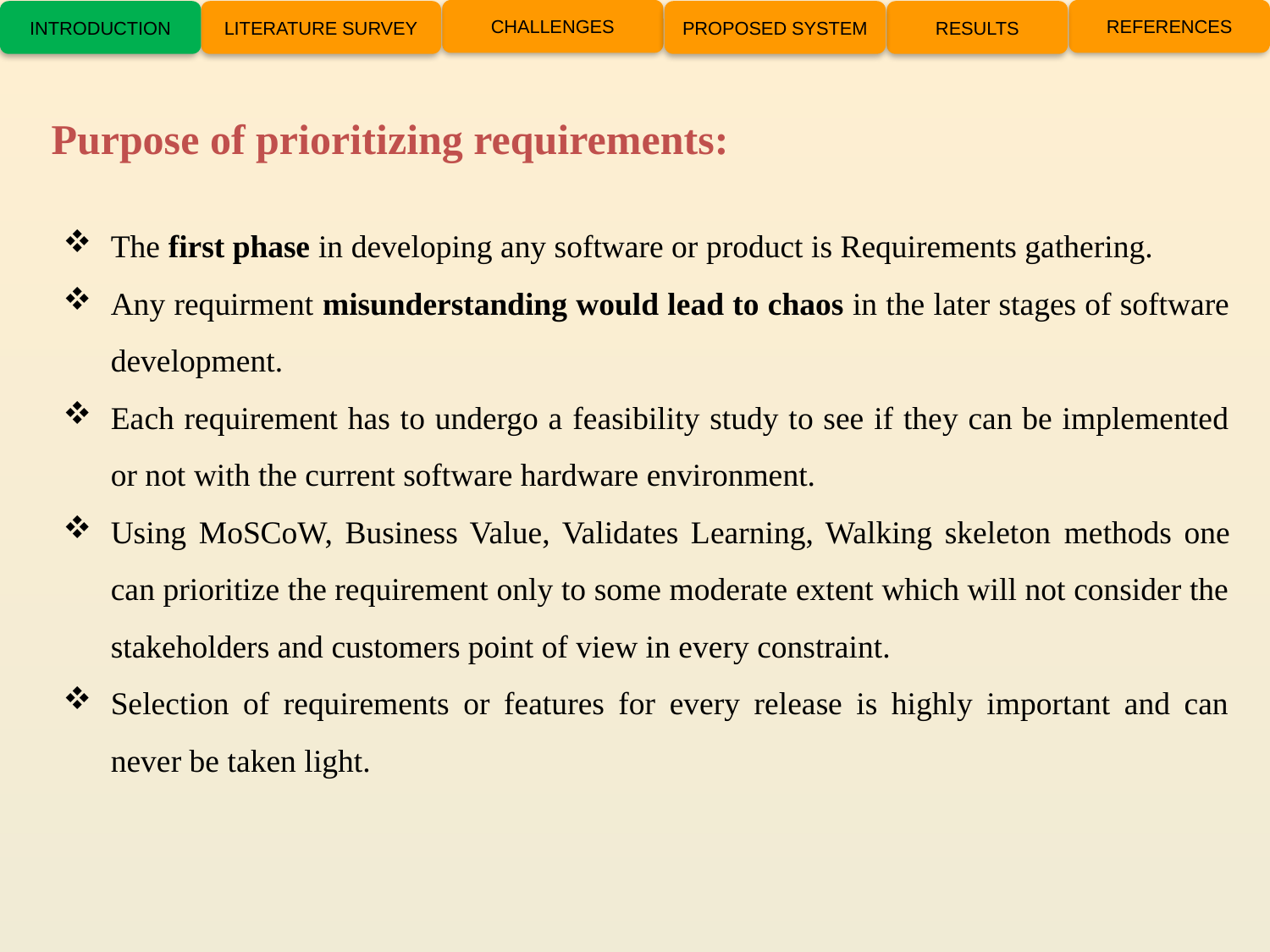

CHALLENGES
REFERENCES
INTRODUCTION

LITERATURE SURVEY

PROPOSED SYSTEM
RESULTS
Purpose of prioritizing requirements:
The first phase in developing any software or product is Requirements gathering.
Any requirment misunderstanding would lead to chaos in the later stages of software development.
Each requirement has to undergo a feasibility study to see if they can be implemented or not with the current software hardware environment.
Using MoSCoW, Business Value, Validates Learning, Walking skeleton methods one can prioritize the requirement only to some moderate extent which will not consider the stakeholders and customers point of view in every constraint.
Selection of requirements or features for every release is highly important and can never be taken light.